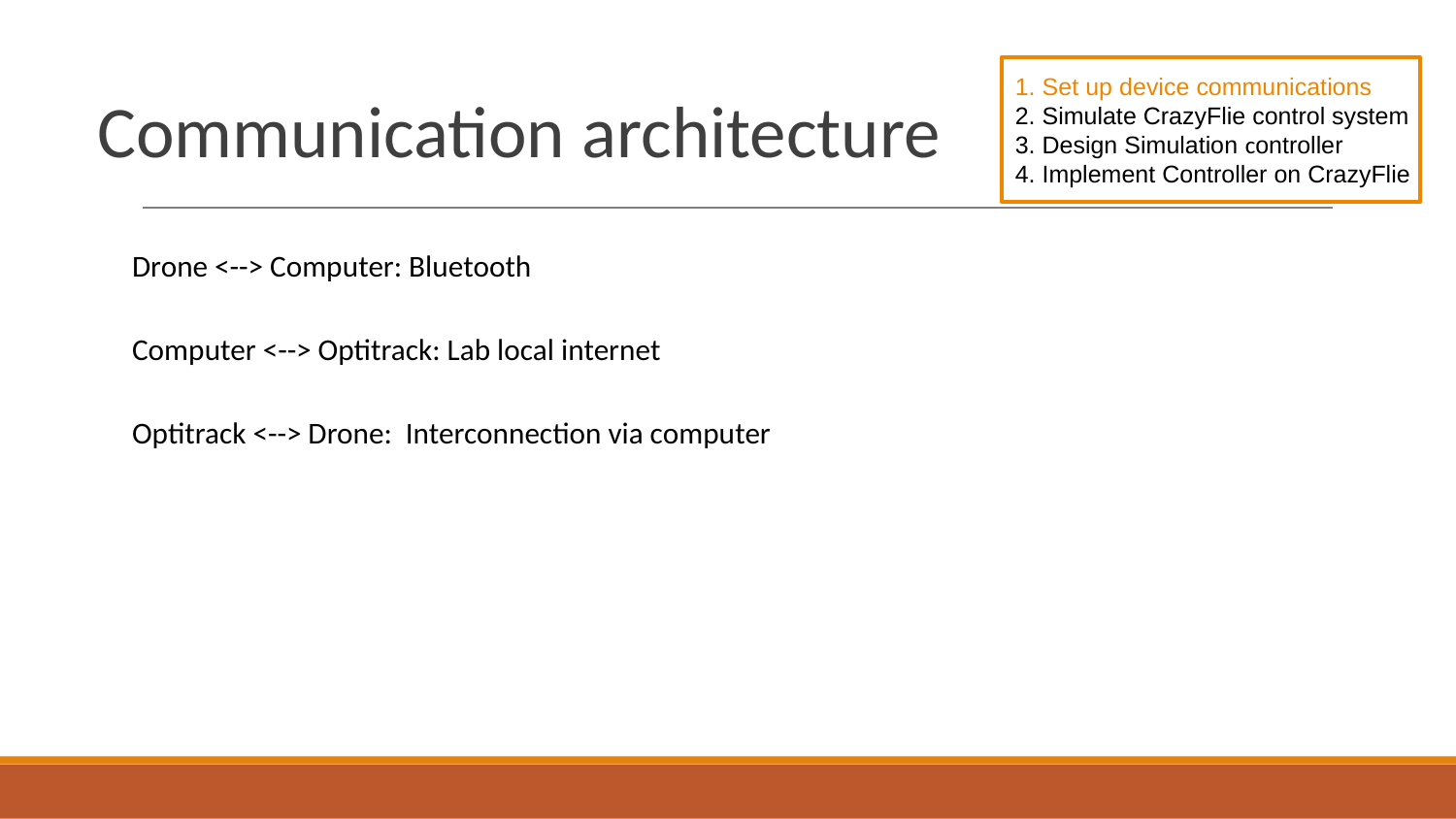

1. Set up device communications
2. Simulate CrazyFlie control system
3. Design Simulation controller
4. Implement Controller on CrazyFlie

# Communication architecture
Drone <--> Computer: Bluetooth

Computer <--> Optitrack: Lab local internet

Optitrack <--> Drone:  Interconnection via computer